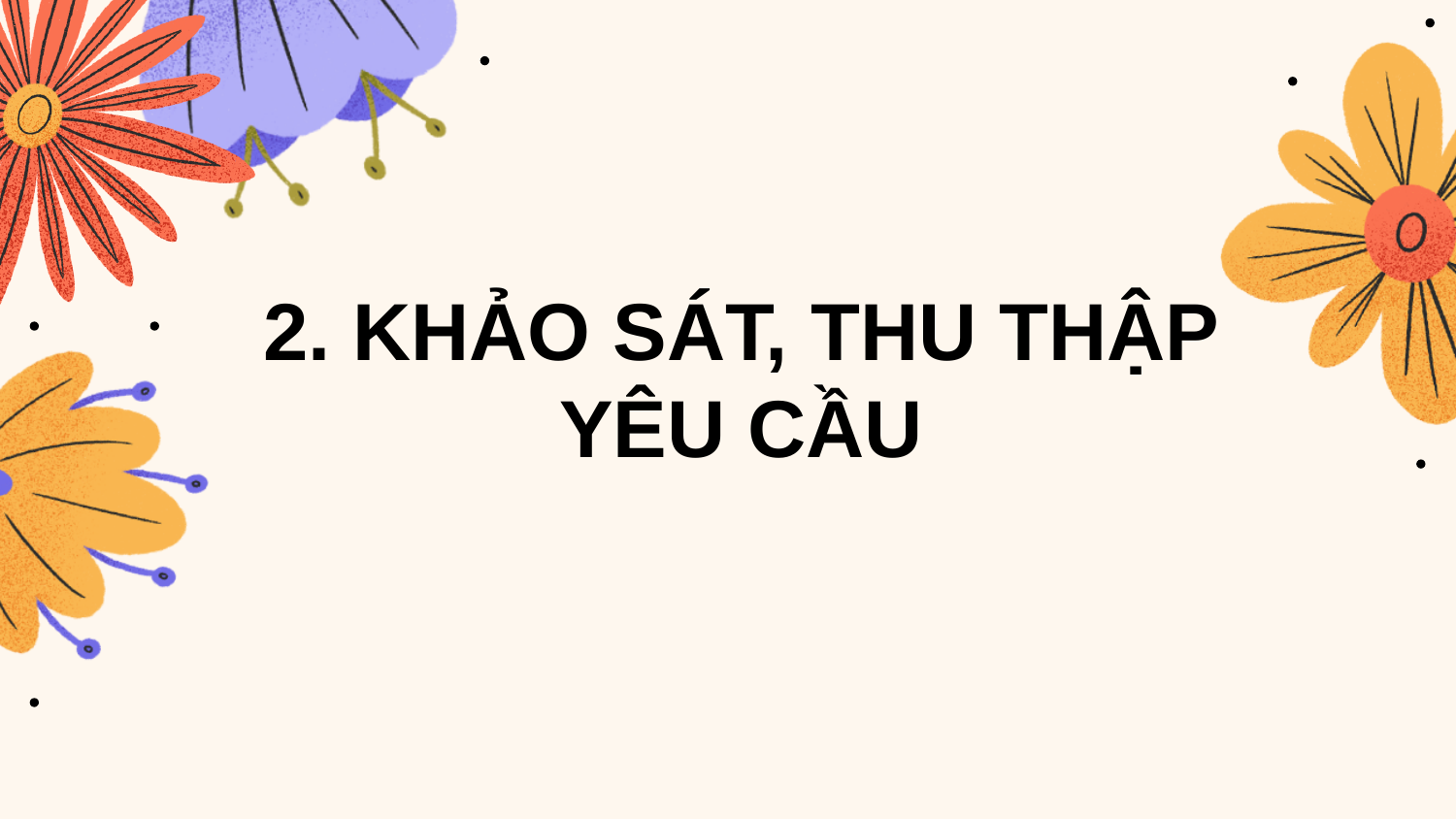

2. KHẢO SÁT, THU THẬP YÊU CẦU